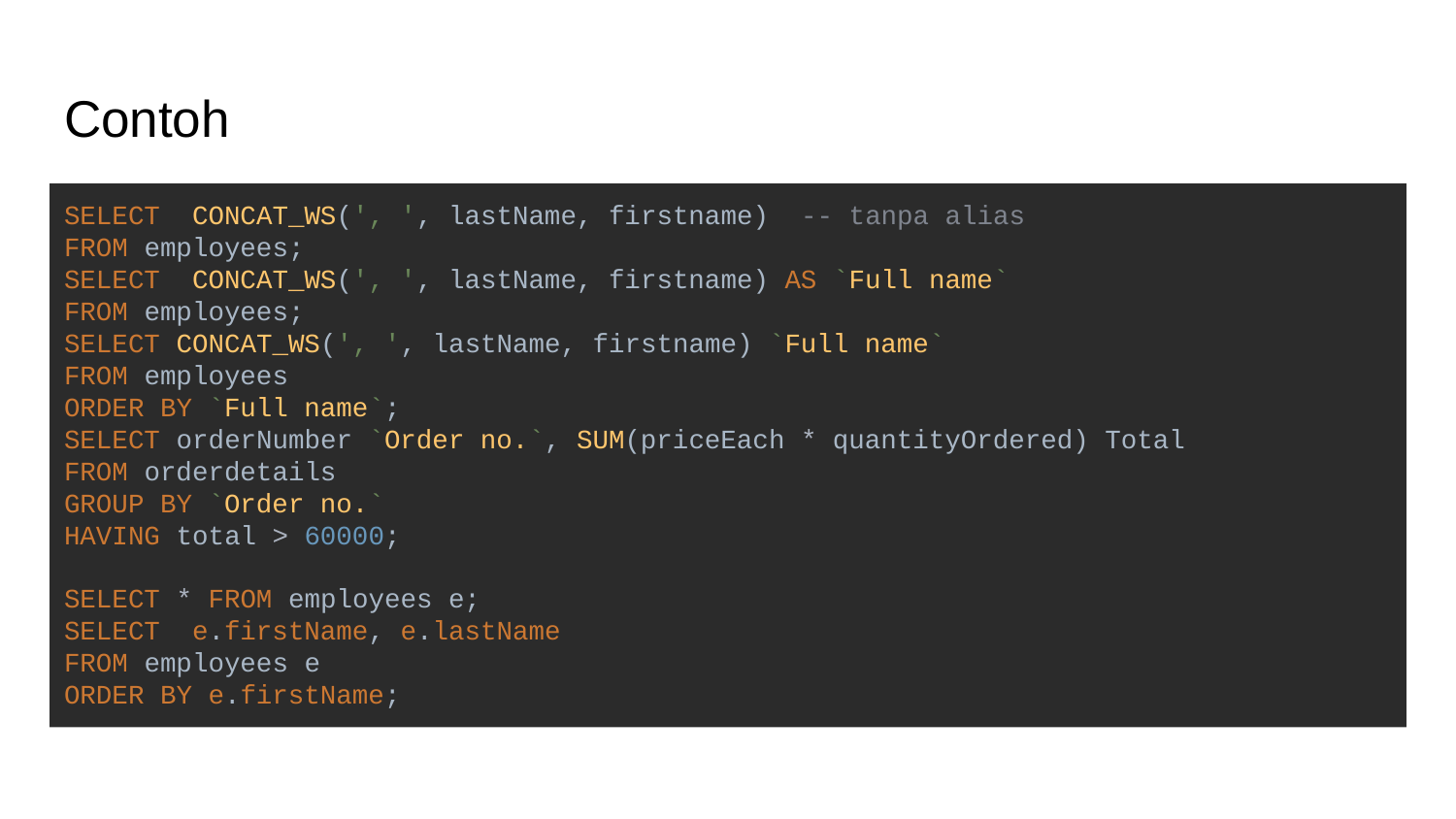

# Contoh
SELECT  CONCAT_WS(', ', lastName, firstname)  -- tanpa alias
FROM employees;
SELECT  CONCAT_WS(', ', lastName, firstname) AS `Full name`
FROM employees;
SELECT CONCAT_WS(', ', lastName, firstname) `Full name`
FROM employees
ORDER BY `Full name`;
SELECT orderNumber `Order no.`, SUM(priceEach * quantityOrdered) Total
FROM orderdetails
GROUP BY `Order no.`
HAVING total > 60000;

SELECT * FROM employees e;
SELECT  e.firstName, e.lastName
FROM employees e
ORDER BY e.firstName;